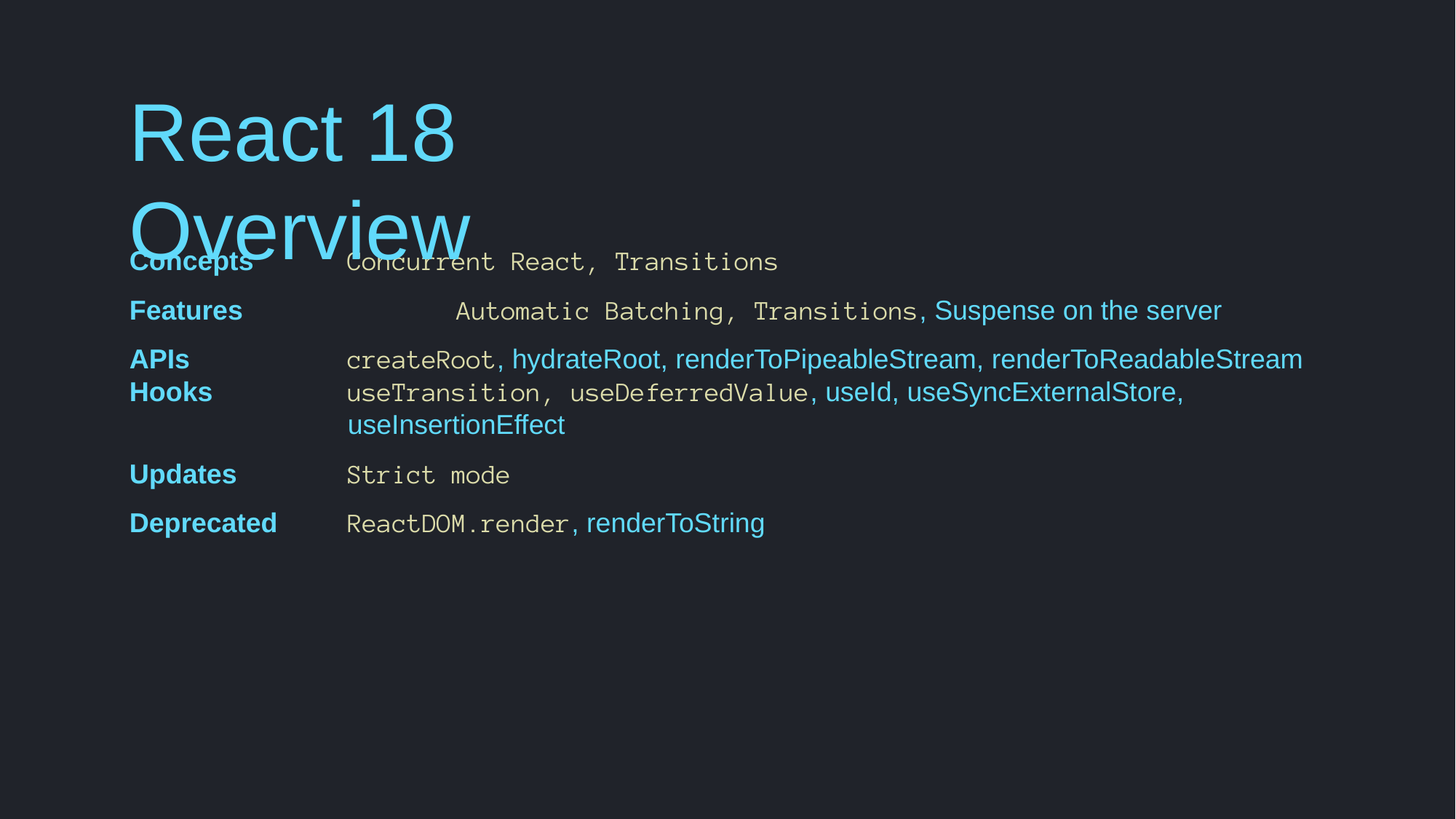

React 18 Overview
Concepts	Concurrent React, Transitions
Features		Automatic Batching, Transitions, Suspense on the server
APIs		createRoot, hydrateRoot, renderToPipeableStream, renderToReadableStream
Hooks		useTransition, useDeferredValue, useId, useSyncExternalStore, 			useInsertionEffect
Updates		Strict mode
Deprecated	ReactDOM.render, renderToString